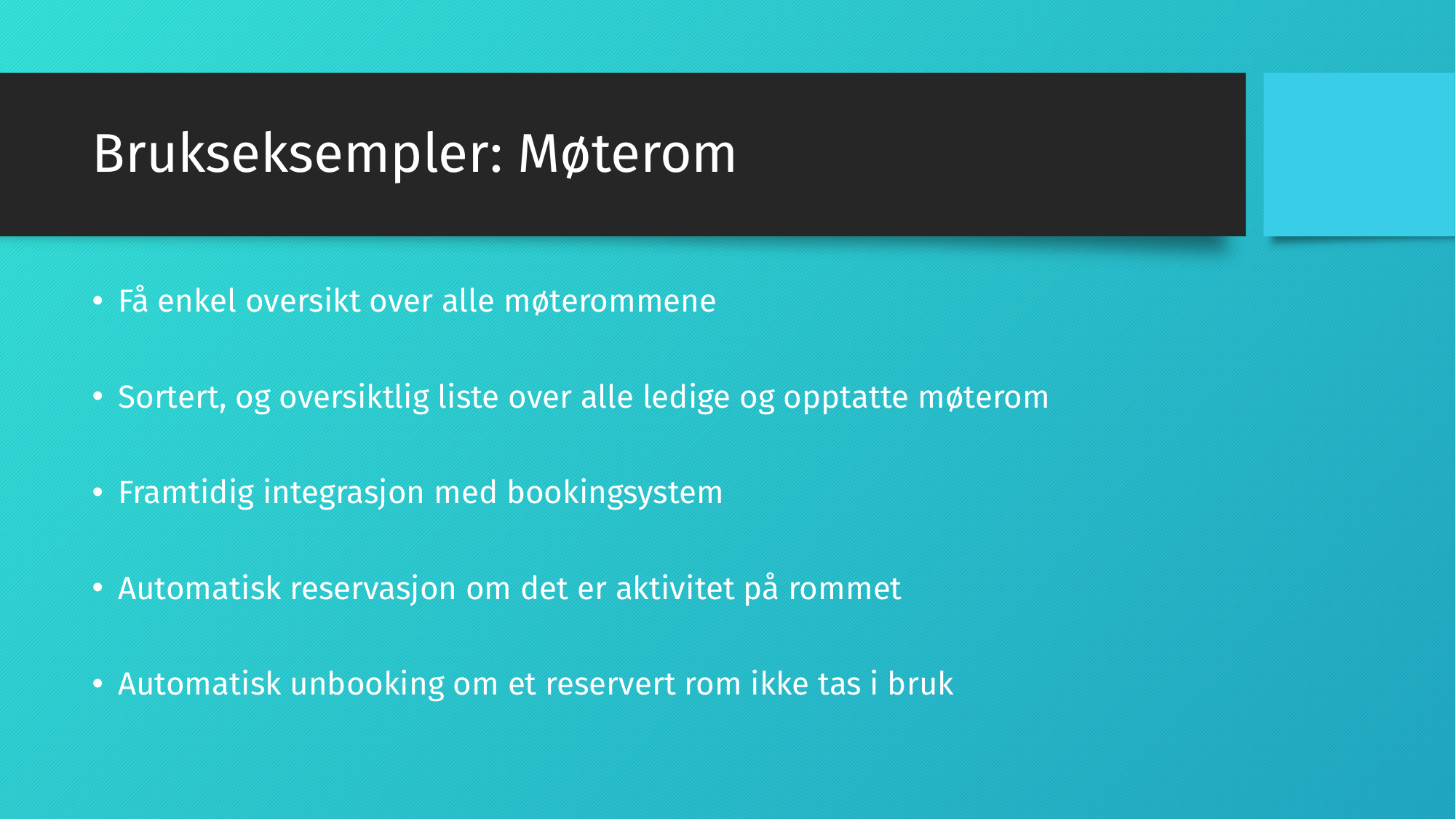

# Brukseksempler: Møterom
Få enkel oversikt over alle møterommene

Sortert, og oversiktlig liste over alle ledige og opptatte møterom

Framtidig integrasjon med bookingsystem

Automatisk reservasjon om det er aktivitet på rommet

Automatisk unbooking om et reservert rom ikke tas i bruk